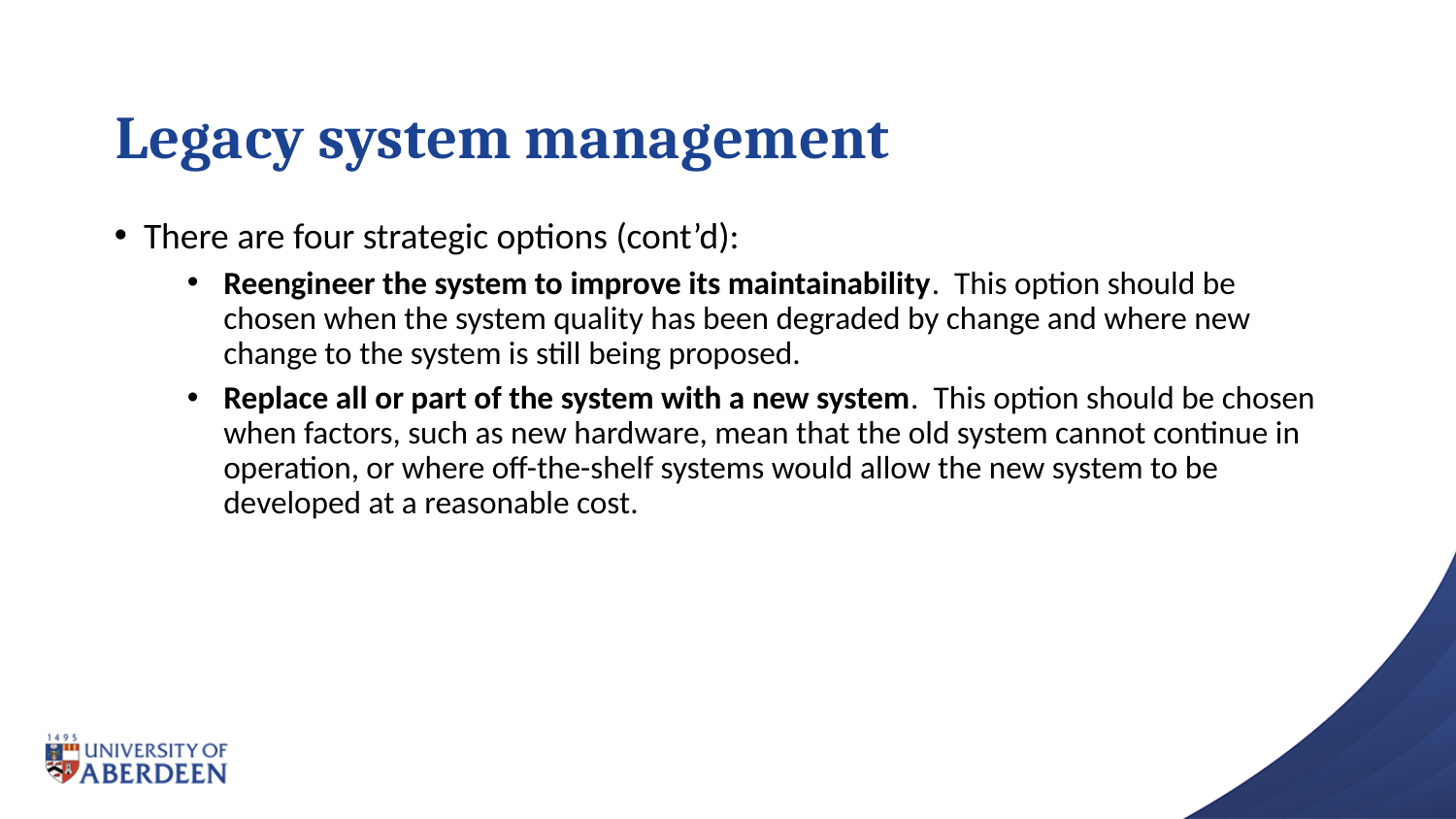

# Legacy system management
  There are four strategic options (cont’d):
Reengineer the system to improve its maintainability.  This option should be chosen when the system quality has been degraded by change and where new change to the system is still being proposed.
Replace all or part of the system with a new system.  This option should be chosen when factors, such as new hardware, mean that the old system cannot continue in operation, or where off-the-shelf systems would allow the new system to be developed at a reasonable cost.